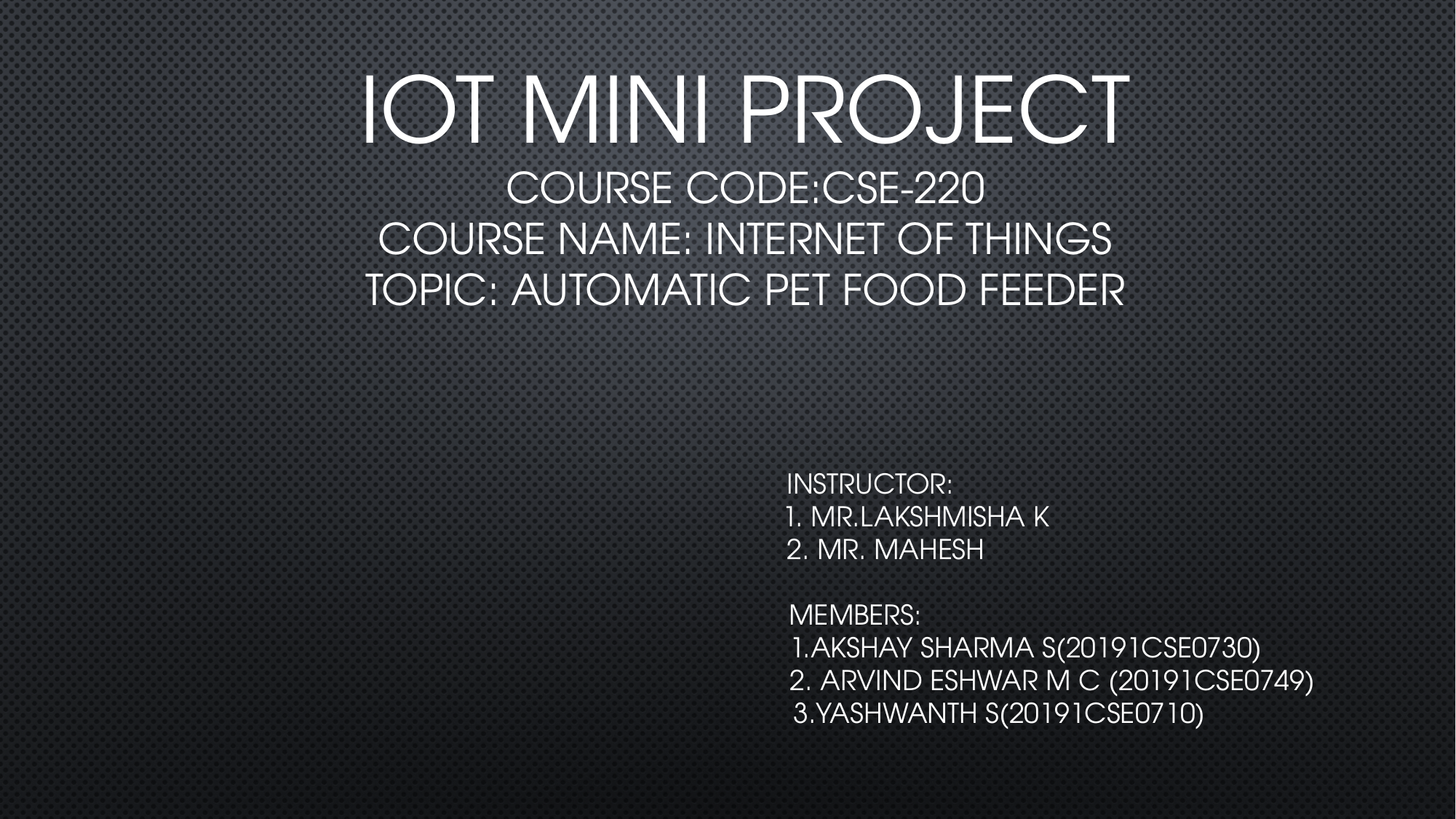

# Iot mini project course code:cse-220 course name: internet of things topic: automatic pet food feeder                                  INSTRUCTOR:                                              1. MR.LAKSHMISHA K                                      2. MR. MAHESH                               members:                                                                           1.akshay sharma s(20191CSE0730)                                                                                  2. Arvind eshwar m c (20191CSE0749)                                                                    3.yashwanth s(20191CSE0710)